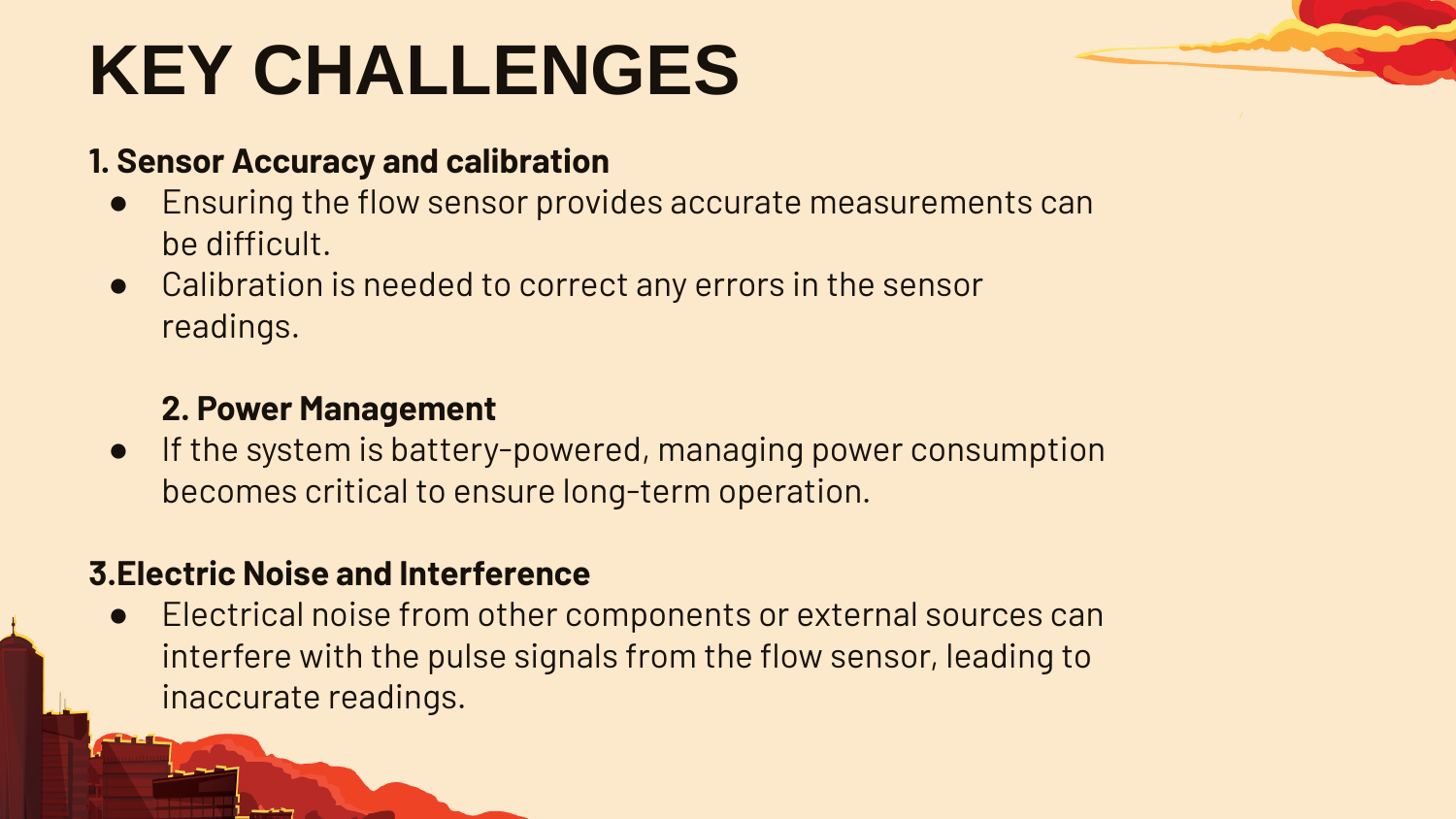

KEY CHALLENGES
1. Sensor Accuracy and calibration
Ensuring the flow sensor provides accurate measurements can be difficult.
Calibration is needed to correct any errors in the sensor readings.

2. Power Management
If the system is battery-powered, managing power consumption becomes critical to ensure long-term operation.

3.Electric Noise and Interference
Electrical noise from other components or external sources can interfere with the pulse signals from the flow sensor, leading to inaccurate readings.